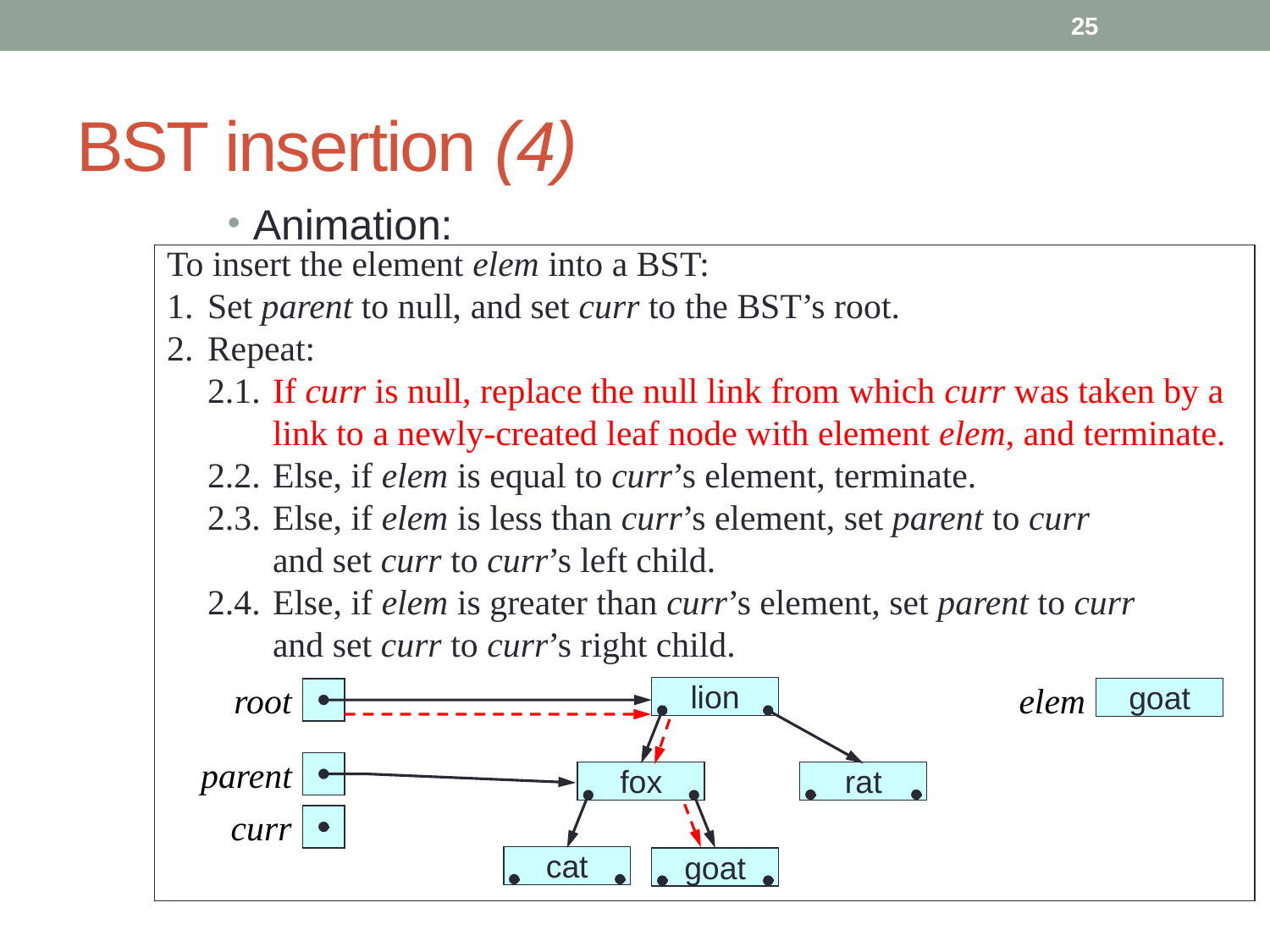

25
# BST insertion (4)
Animation:
To insert the element elem into a BST:
1.	Set parent to null, and set curr to the BST’s root.
2.	Repeat:
	2.1.	If curr is null, replace the null link from which curr was taken by a
		link to a newly-created leaf node with element elem, and terminate.
	2.2.	Else, if elem is equal to curr’s element, terminate.
	2.3.	Else, if elem is less than curr’s element, set parent to curr
		and set curr to curr’s left child.
	2.4.	Else, if elem is greater than curr’s element, set parent to curr
		and set curr to curr’s right child.

lion
elem
goat
root

fox
rat

cat

To insert the element elem into a BST:
1.	Set parent to null, and set curr to the BST’s root.
2.	Repeat:
	2.1.	If curr is null, replace the null link from which curr was taken by a
		link to a newly-created leaf node with element elem, and terminate.
	2.2.	Else, if elem is equal to curr’s element, terminate.
	2.3.	Else, if elem is less than curr’s element, set parent to curr
		and set curr to curr’s left child.
	2.4.	Else, if elem is greater than curr’s element, set parent to curr
		and set curr to curr’s right child.

lion
elem
goat
root

parent

fox
rat

curr

cat

To insert the element elem into a BST:
1.	Set parent to null, and set curr to the BST’s root.
2.	Repeat:
	2.1.	If curr is null, replace the null link from which curr was taken by a
		link to a newly-created leaf node with element elem, and terminate.
	2.2.	Else, if elem is equal to curr’s element, terminate.
	2.3.	Else, if elem is less than curr’s element, set parent to curr
		and set curr to curr’s left child.
	2.4.	Else, if elem is greater than curr’s element, set parent to curr
		and set curr to curr’s right child.

lion
elem
goat
root

parent

fox
rat

curr

cat

To insert the element elem into a BST:
1.	Set parent to null, and set curr to the BST’s root.
2.	Repeat:
	2.1.	If curr is null, replace the null link from which curr was taken by a
		link to a newly-created leaf node with element elem, and terminate.
	2.2.	Else, if elem is equal to curr’s element, terminate.
	2.3.	Else, if elem is less than curr’s element, set parent to curr
		and set curr to curr’s left child.
	2.4.	Else, if elem is greater than curr’s element, set parent to curr
		and set curr to curr’s right child.

lion
elem
goat
root

parent

fox
rat

curr

cat

To insert the element elem into a BST:
1.	Set parent to null, and set curr to the BST’s root.
2.	Repeat:
	2.1.	If curr is null, replace the null link from which curr was taken by a
		link to a newly-created leaf node with element elem, and terminate.
	2.2.	Else, if elem is equal to curr’s element, terminate.
	2.3.	Else, if elem is less than curr’s element, set parent to curr
		and set curr to curr’s left child.
	2.4.	Else, if elem is greater than curr’s element, set parent to curr
		and set curr to curr’s right child.

lion
elem
goat
root

parent

fox
rat

curr

cat
goat